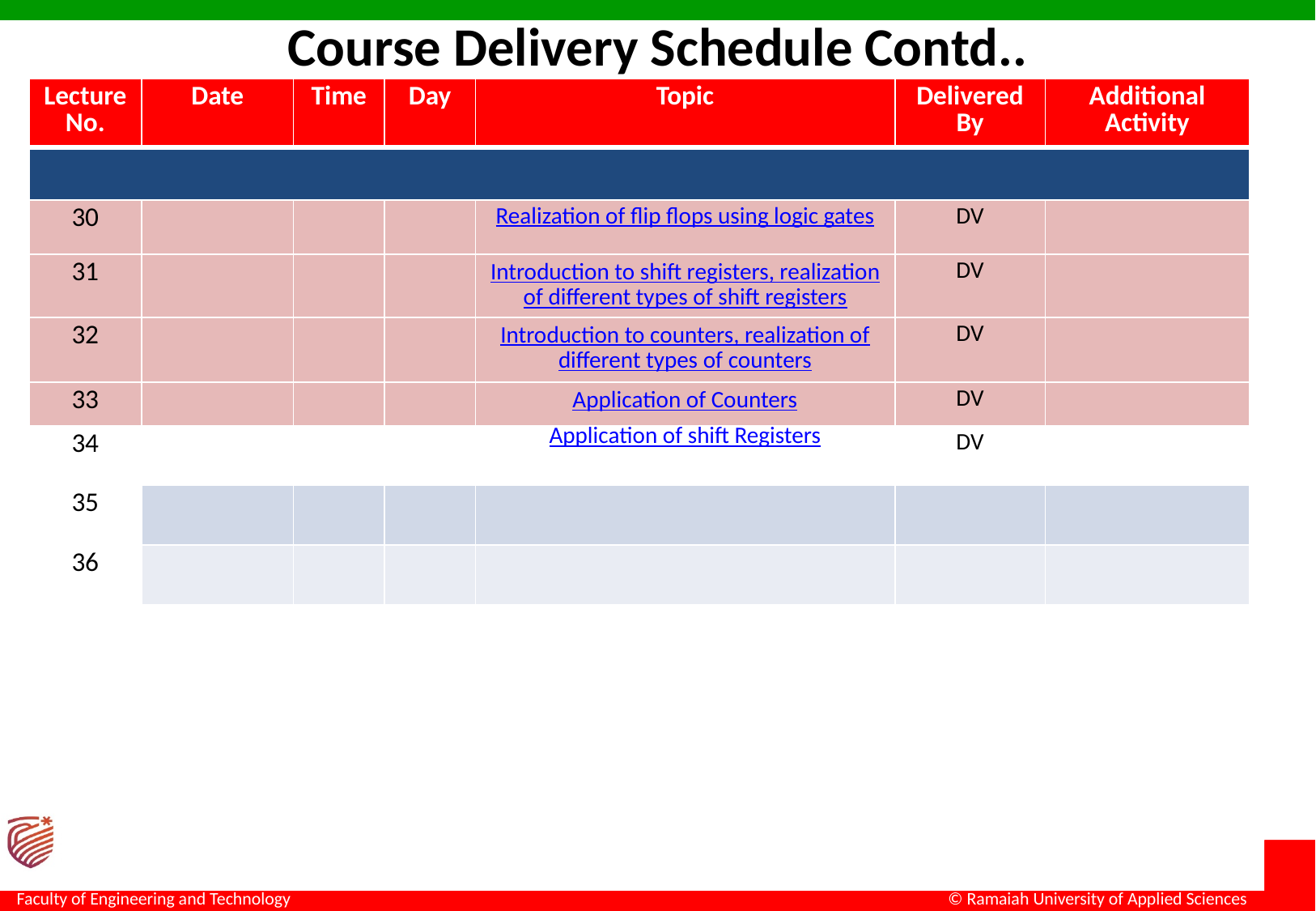

# Course Delivery Schedule Contd..
| Lecture No. | Date | Time | Day | Topic | Delivered By | Additional Activity |
| --- | --- | --- | --- | --- | --- | --- |
|  |  |  |  |  |  |  |
| 30 |  |  |  | Realization of flip flops using logic gates | DV |  |
| 31 |  |  |  | Introduction to shift registers, realization of different types of shift registers | DV |  |
| 32 |  |  |  | Introduction to counters, realization of different types of counters | DV |  |
| 33 |  |  |  | Application of Counters | DV |  |
| 34 |  |  |  | Application of shift Registers | DV |  |
| 35 |  |  |  |  |  |  |
| 36 |  |  |  |  |  |  |